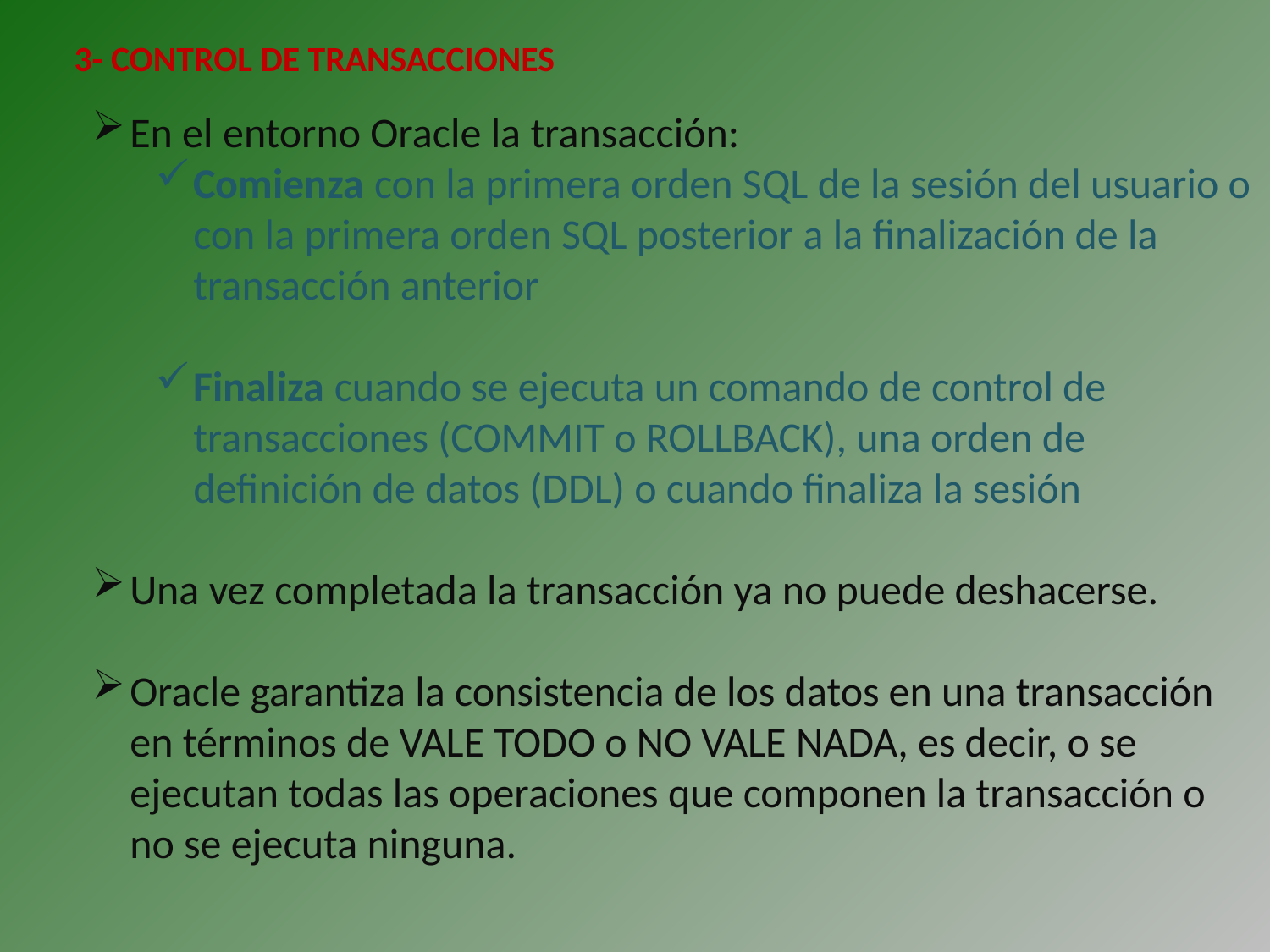

3- CONTROL DE TRANSACCIONES
En el entorno Oracle la transacción:
Comienza con la primera orden SQL de la sesión del usuario o con la primera orden SQL posterior a la finalización de la transacción anterior

Finaliza cuando se ejecuta un comando de control de transacciones (COMMIT o ROLLBACK), una orden de definición de datos (DDL) o cuando finaliza la sesión

Una vez completada la transacción ya no puede deshacerse.

Oracle garantiza la consistencia de los datos en una transacción en términos de VALE TODO o NO VALE NADA, es decir, o se ejecutan todas las operaciones que componen la transacción o no se ejecuta ninguna.